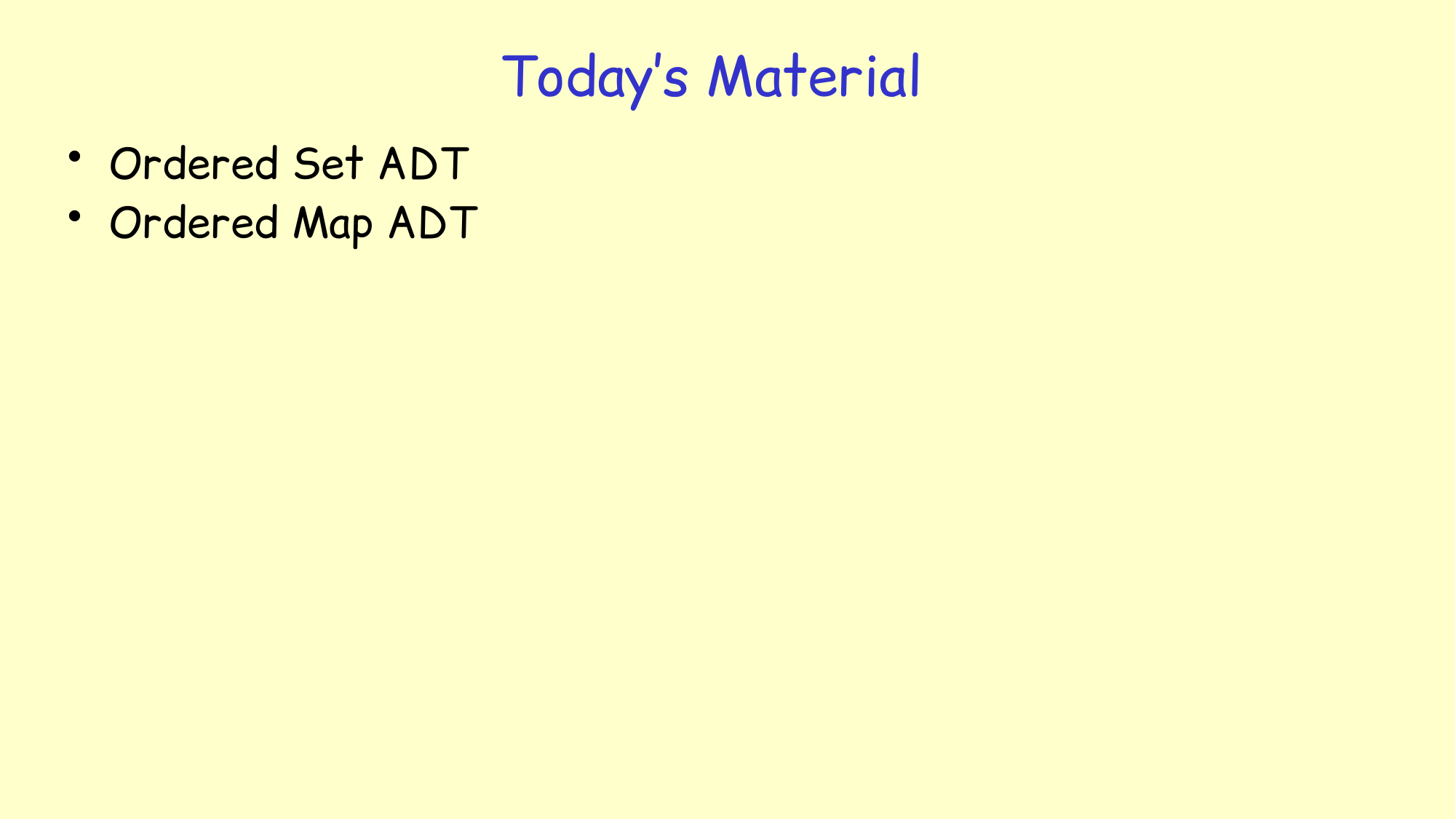

# Today’s Material
Ordered Set ADT
Ordered Map ADT